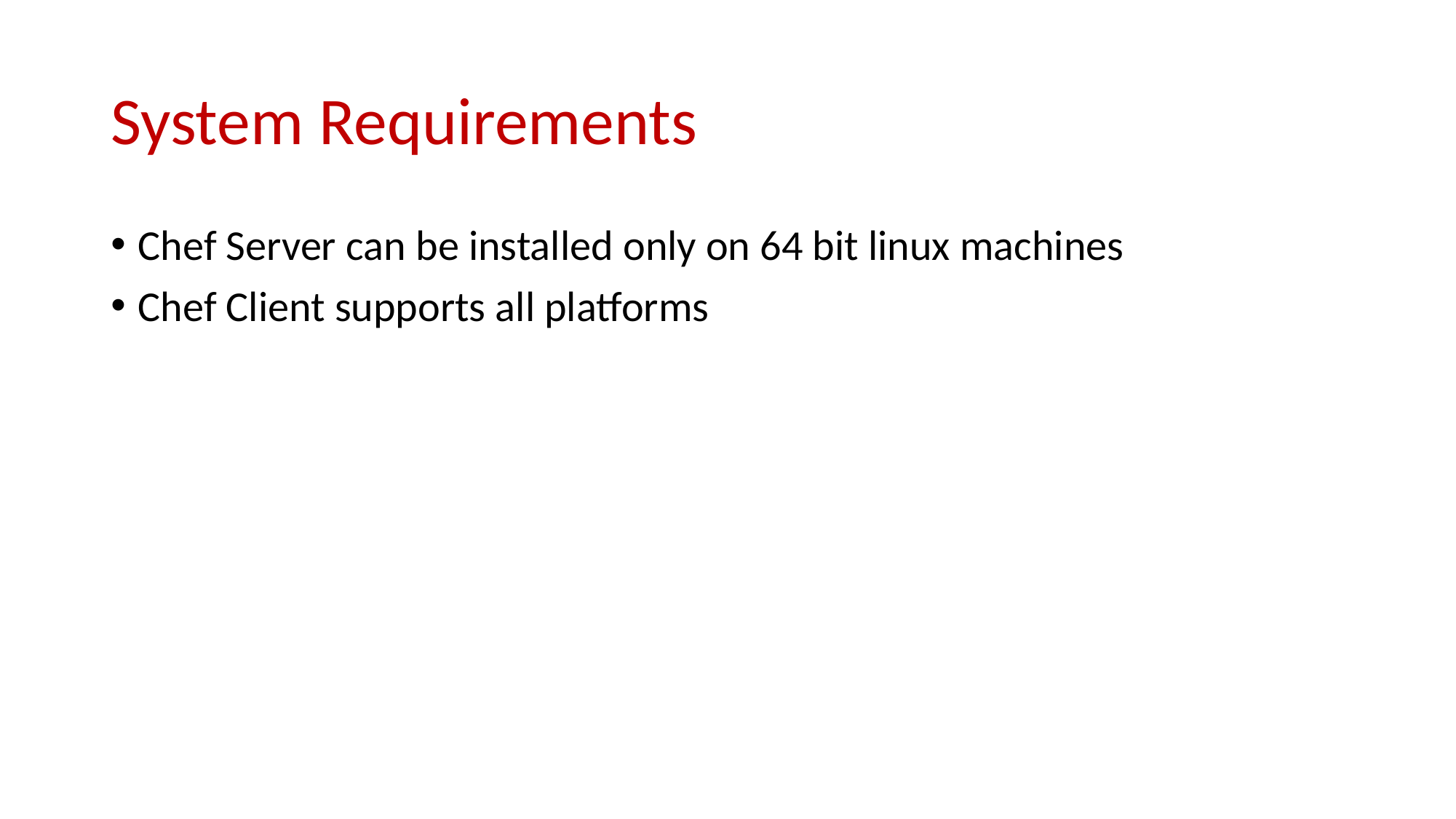

# System Requirements
Chef Server can be installed only on 64 bit linux machines
Chef Client supports all platforms